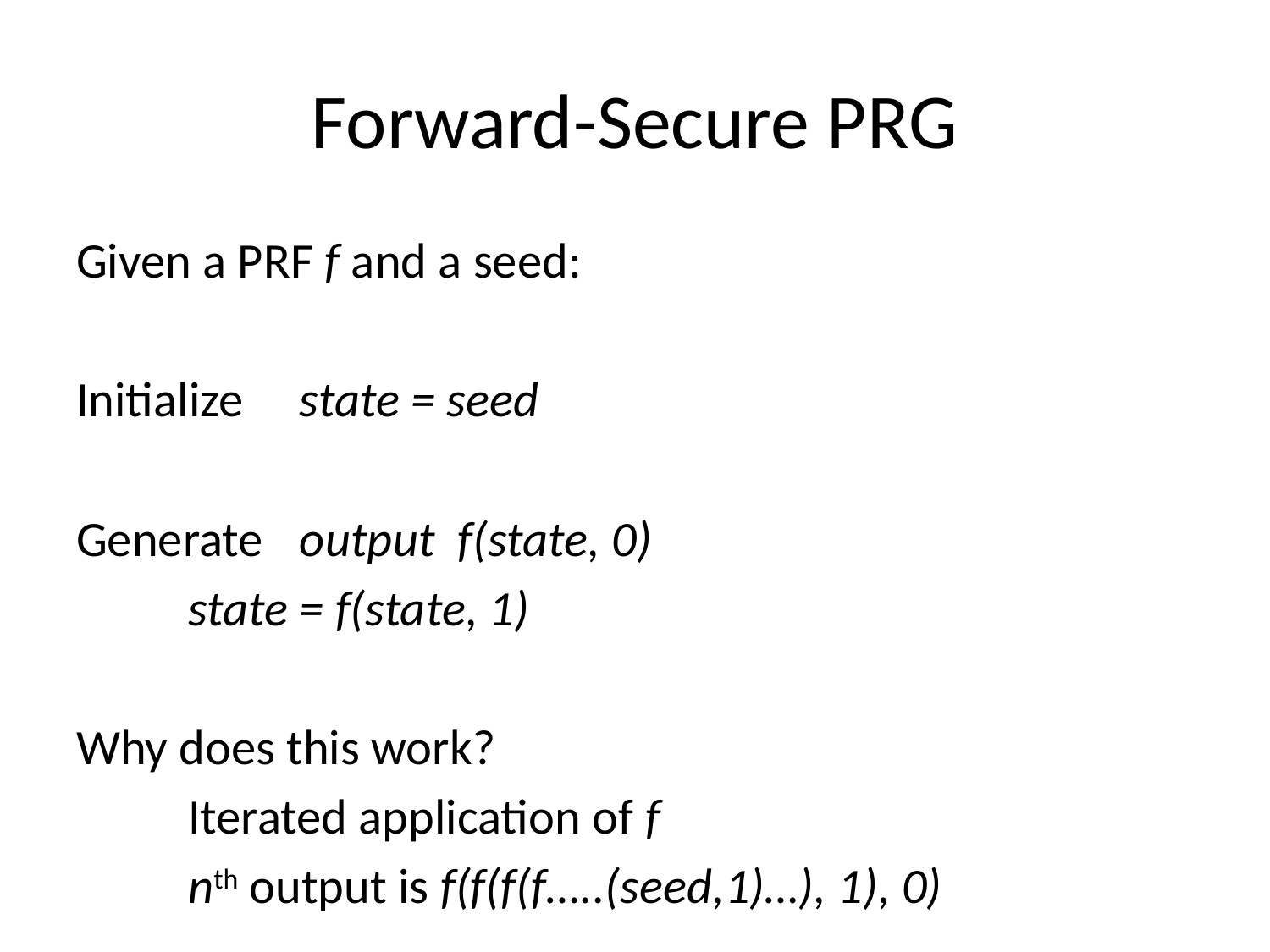

# Forward-Secure PRG
Given a PRF f and a seed:

Initialize		state = seed

Generate		output  f(state, 0)
			state = f(state, 1)

Why does this work?
	Iterated application of f
	nth output is f(f(f(f…..(seed,1)…), 1), 0)